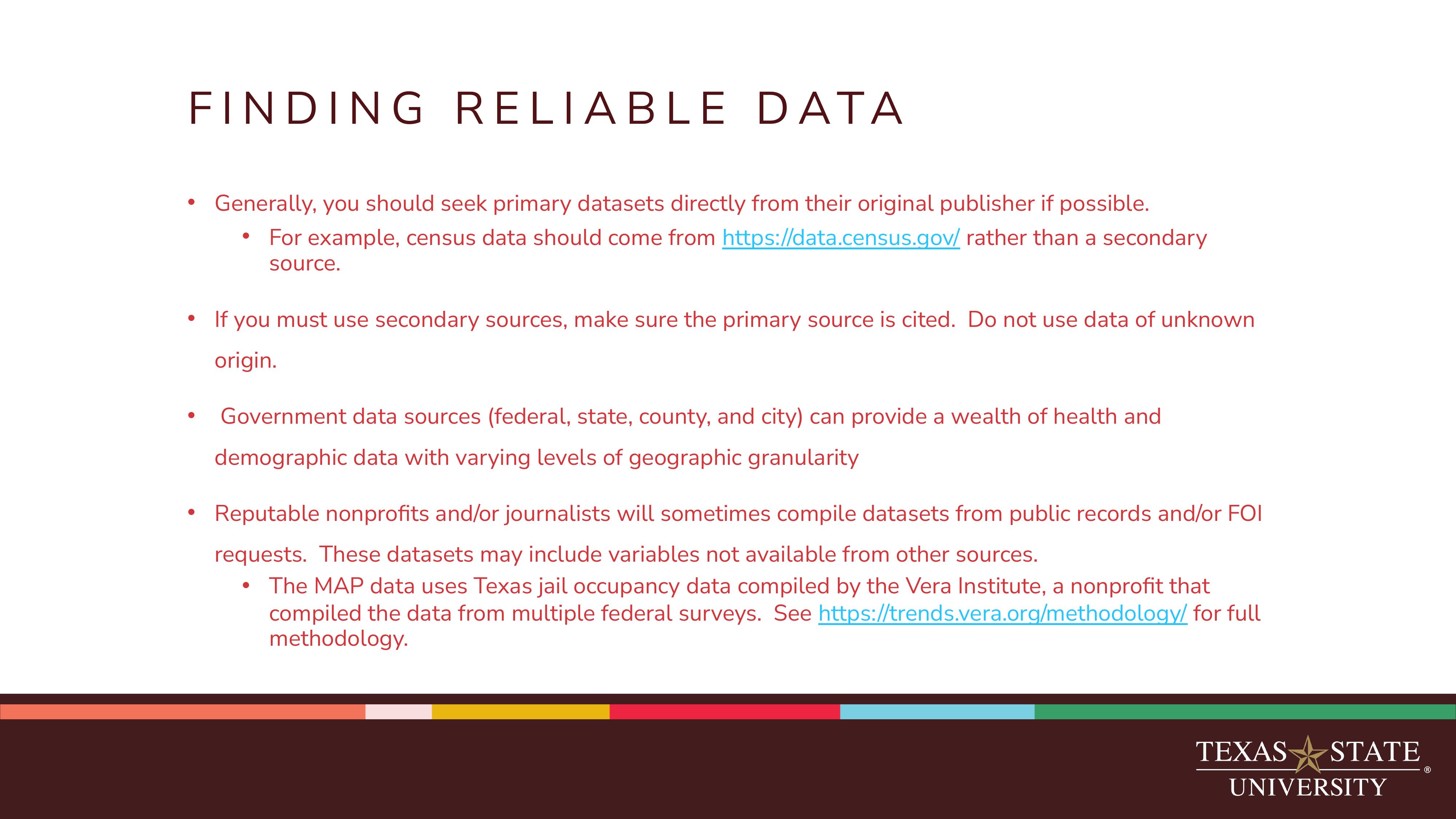

# FINDING RELIABLE DATA
Generally, you should seek primary datasets directly from their original publisher if possible.
For example, census data should come from https://data.census.gov/ rather than a secondary source.
If you must use secondary sources, make sure the primary source is cited.  Do not use data of unknown origin.
 Government data sources (federal, state, county, and city) can provide a wealth of health and demographic data with varying levels of geographic granularity
Reputable nonprofits and/or journalists will sometimes compile datasets from public records and/or FOI requests.  These datasets may include variables not available from other sources.
The MAP data uses Texas jail occupancy data compiled by the Vera Institute, a nonprofit that compiled the data from multiple federal surveys.  See https://trends.vera.org/methodology/ for full methodology.